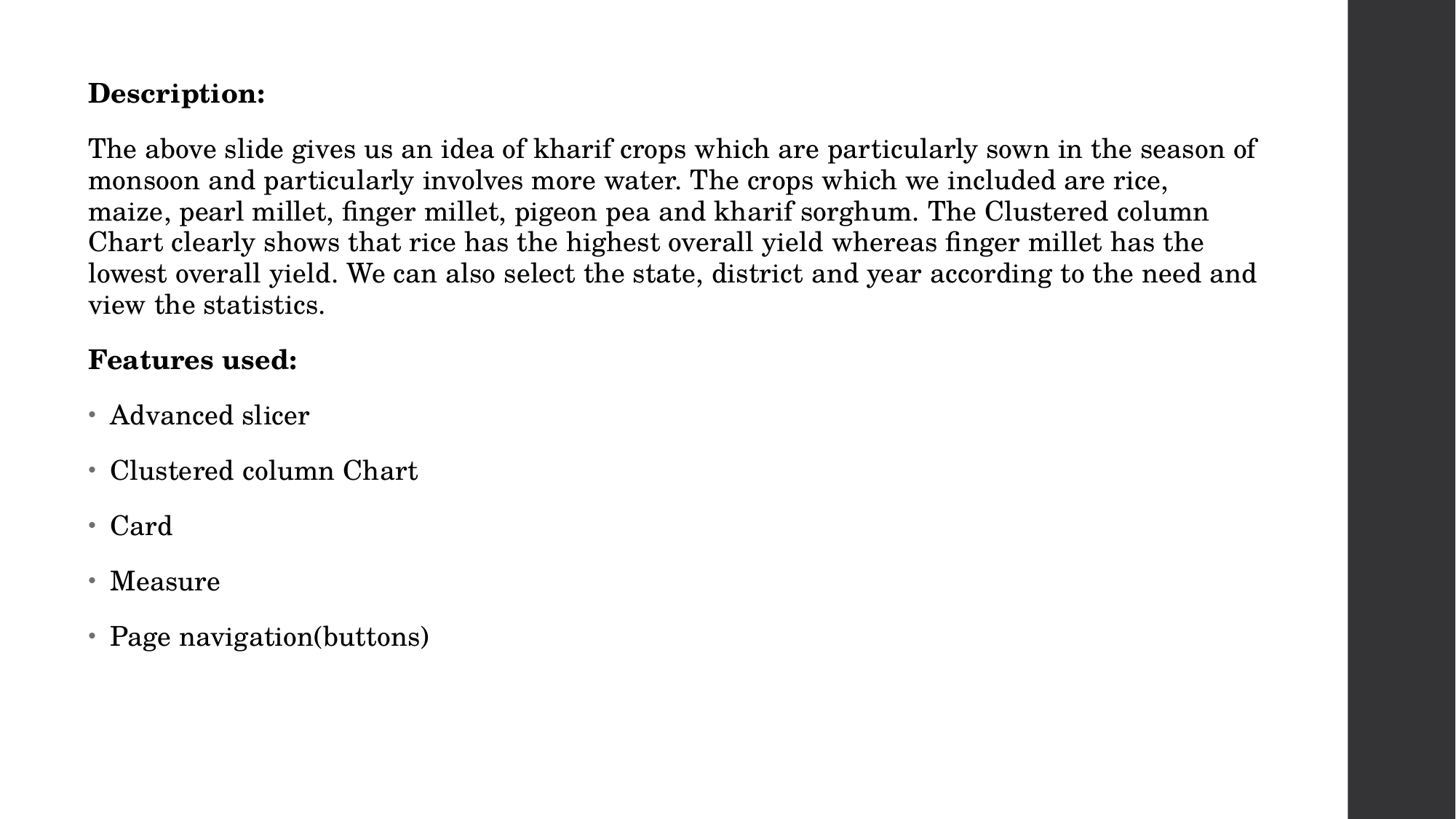

Description:
The above slide gives us an idea of kharif crops which are particularly sown in the season of monsoon and particularly involves more water. The crops which we included are rice, maize, pearl millet, finger millet, pigeon pea and kharif sorghum. The Clustered column Chart clearly shows that rice has the highest overall yield whereas finger millet has the lowest overall yield. We can also select the state, district and year according to the need and view the statistics.
Features used:
Advanced slicer
Clustered column Chart
Card
Measure
Page navigation(buttons)